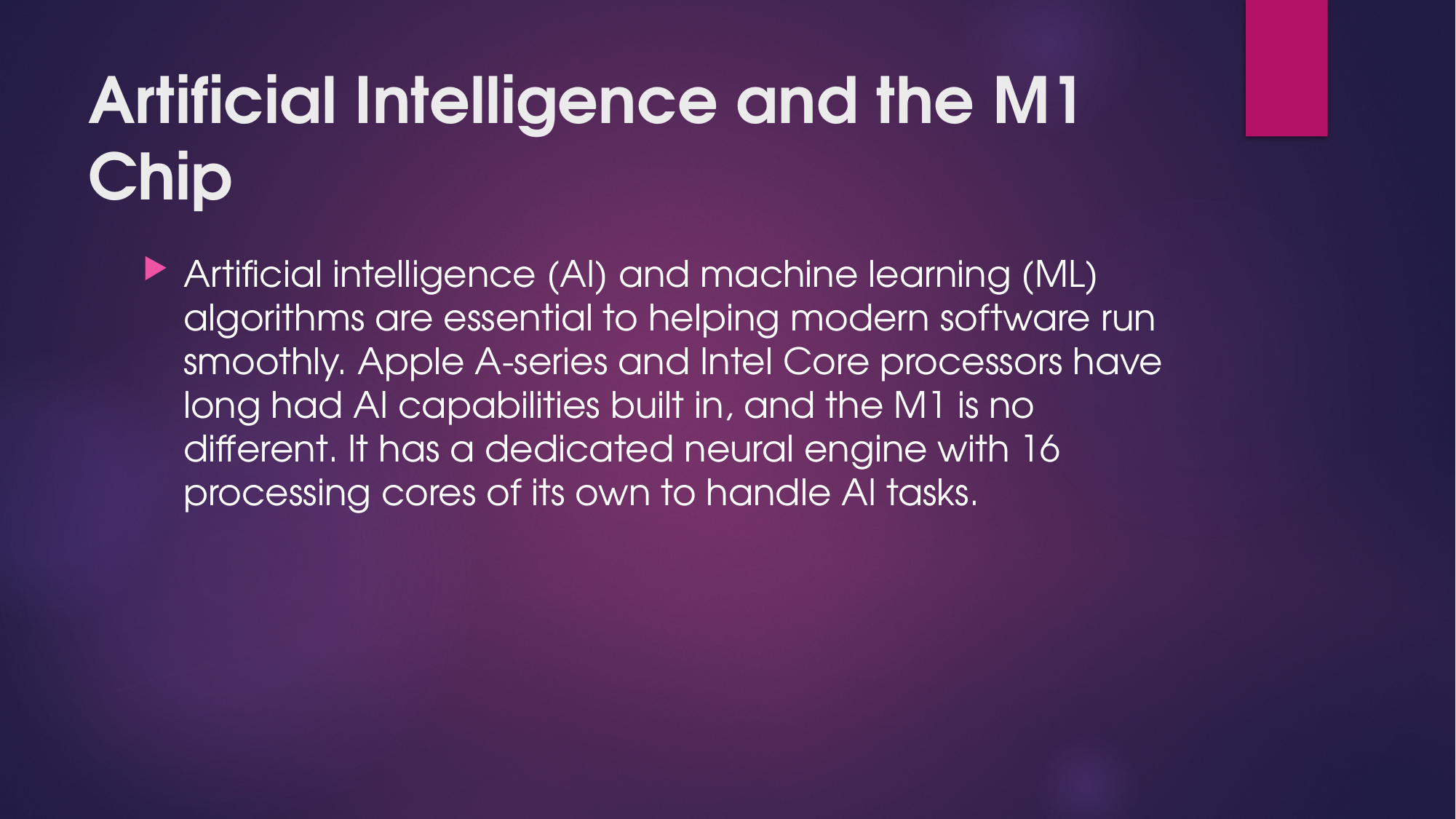

# Artificial Intelligence and the M1 Chip
Artificial intelligence (AI) and machine learning (ML) algorithms are essential to helping modern software run smoothly. Apple A-series and Intel Core processors have long had AI capabilities built in, and the M1 is no different. It has a dedicated neural engine with 16 processing cores of its own to handle AI tasks.